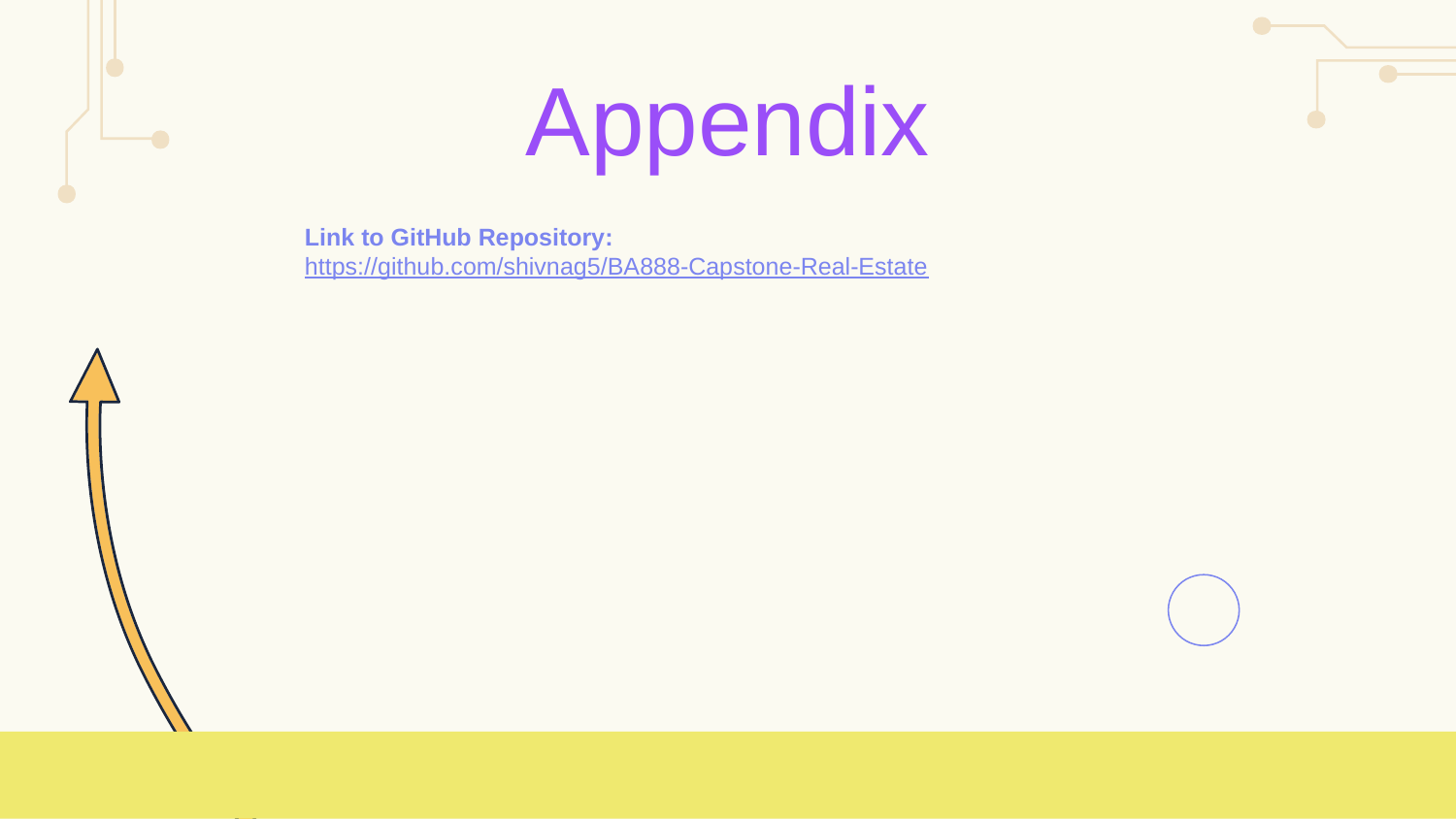

# Appendix

Link to GitHub Repository: https://github.com/shivnag5/BA888-Capstone-Real-Estate